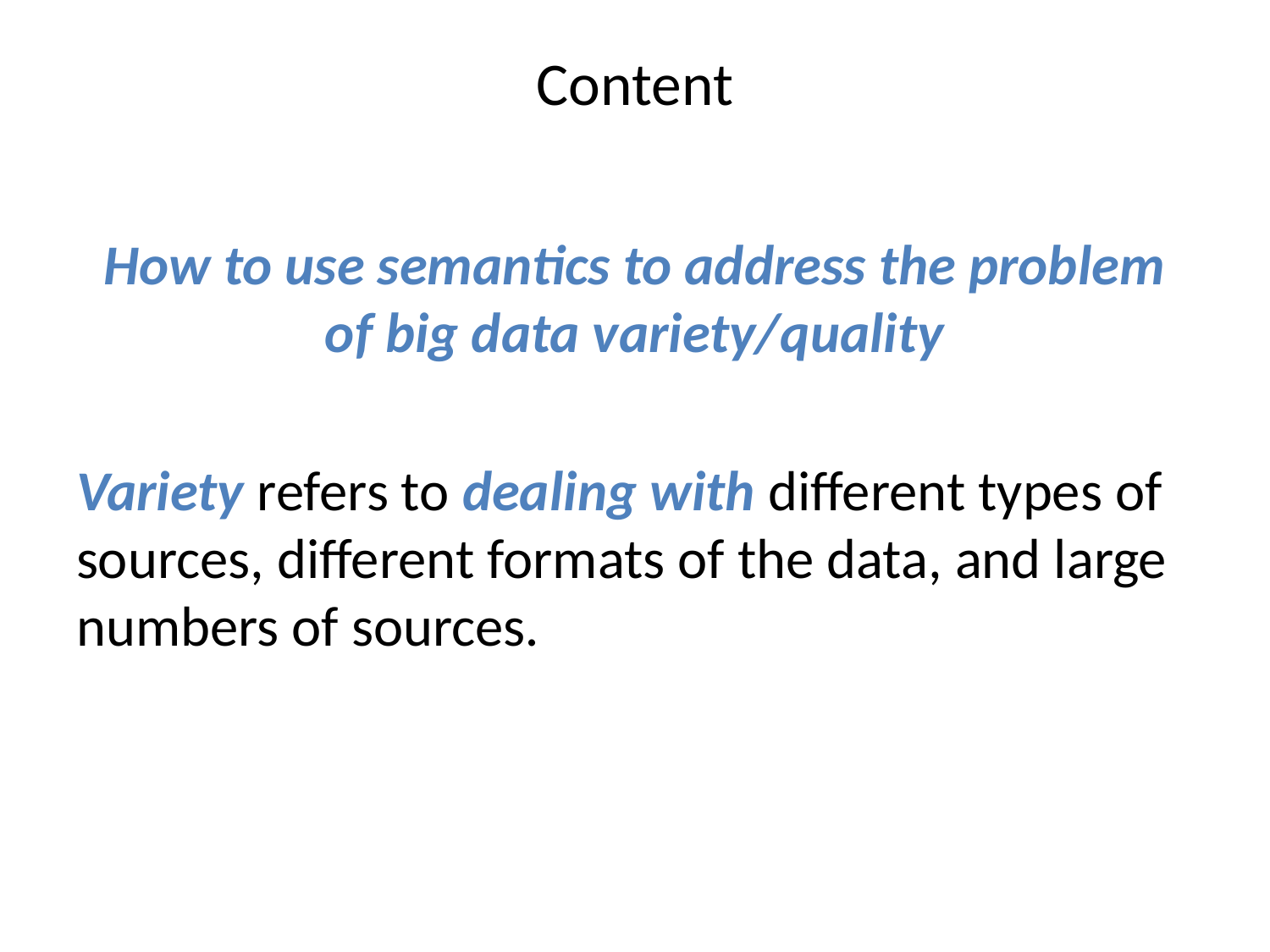

# Content
How to use semantics to address the problem of big data variety/quality

Variety refers to dealing with different types of sources, different formats of the data, and large numbers of sources.